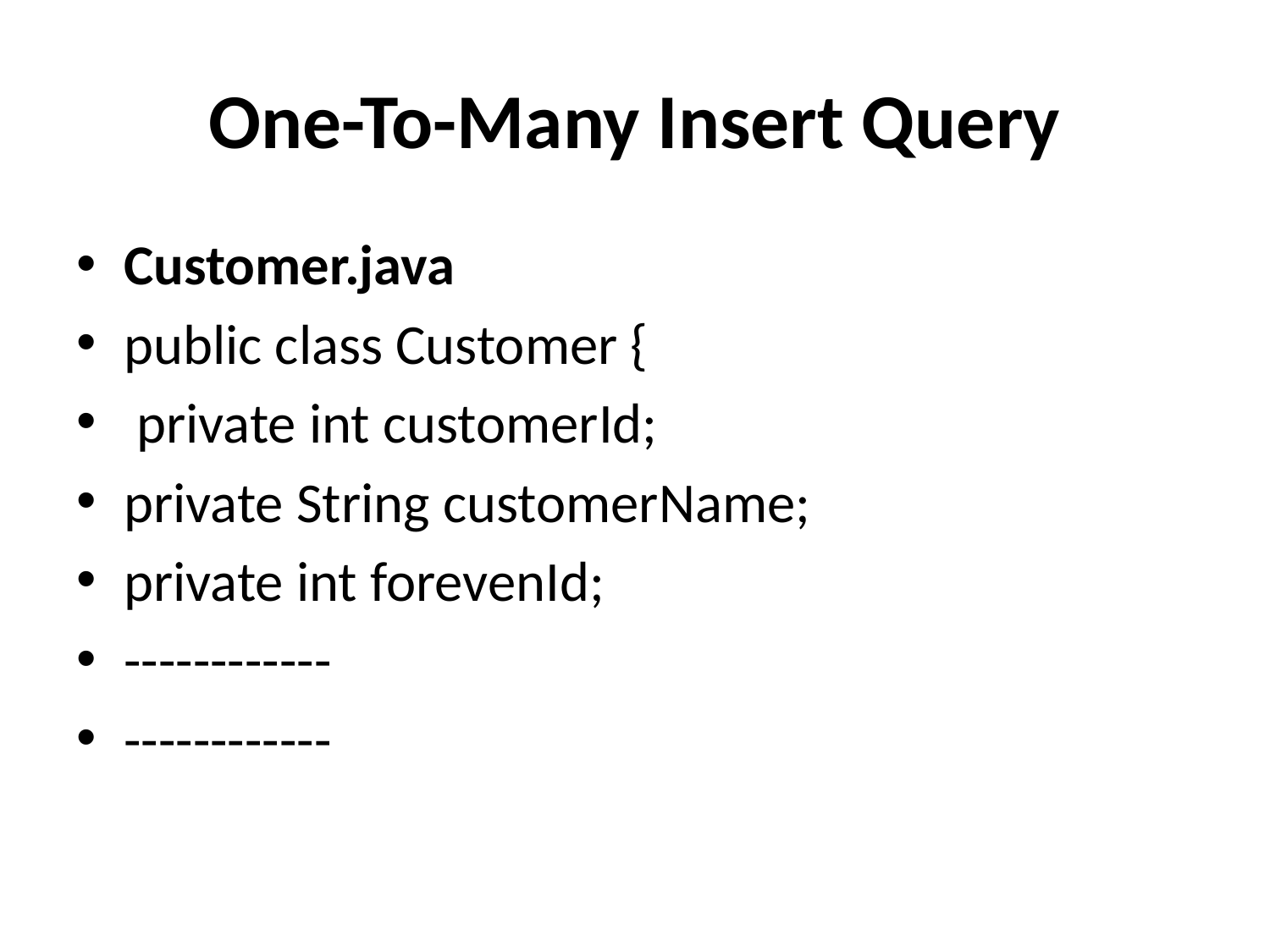

# One-To-Many Insert Query
Customer.java
public class Customer {
 private int customerId;
private String customerName;
private int forevenId;
------------
------------